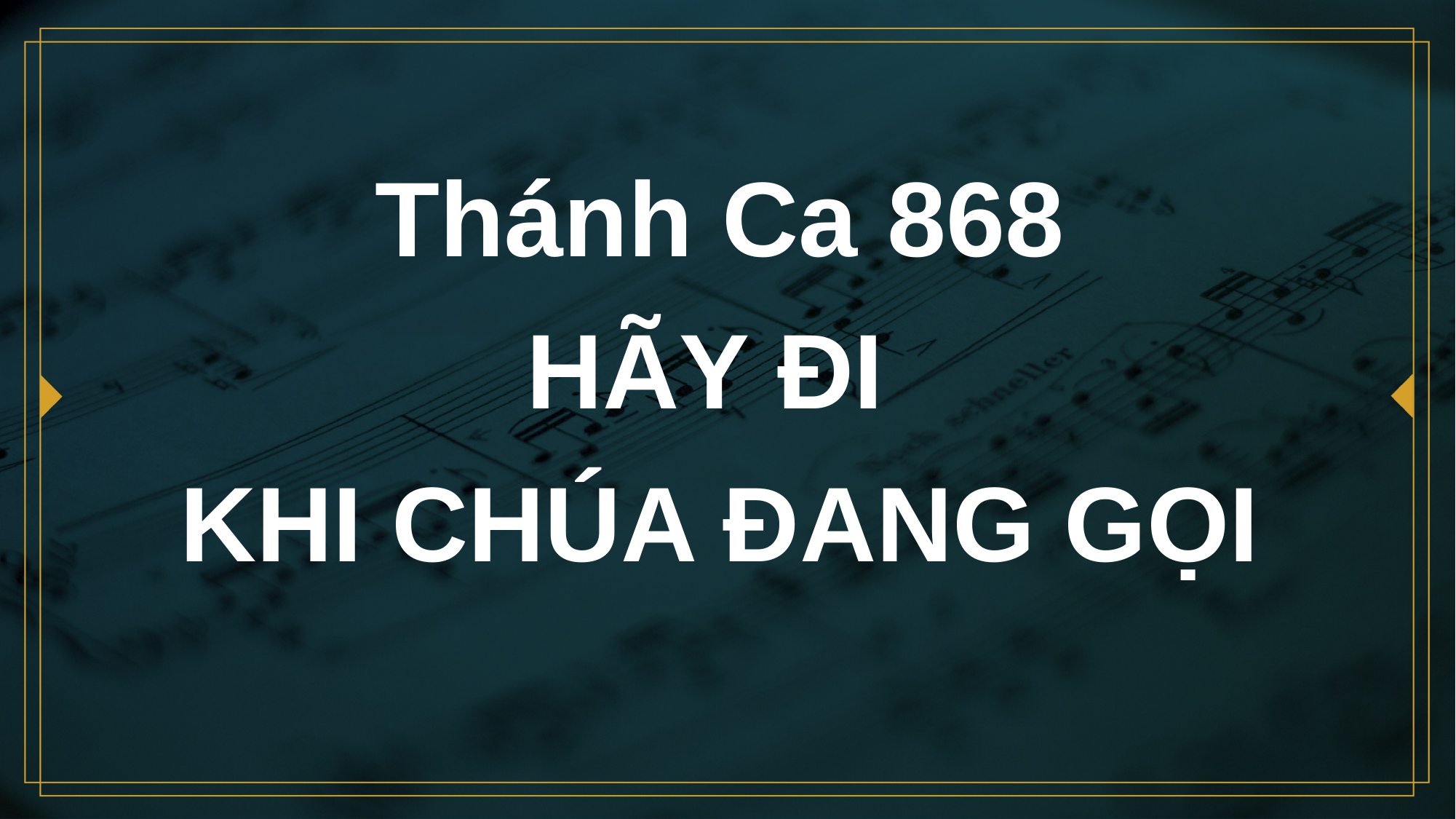

# Thánh Ca 868 HÃY ÐI KHI CHÚA ÐANG GỌI